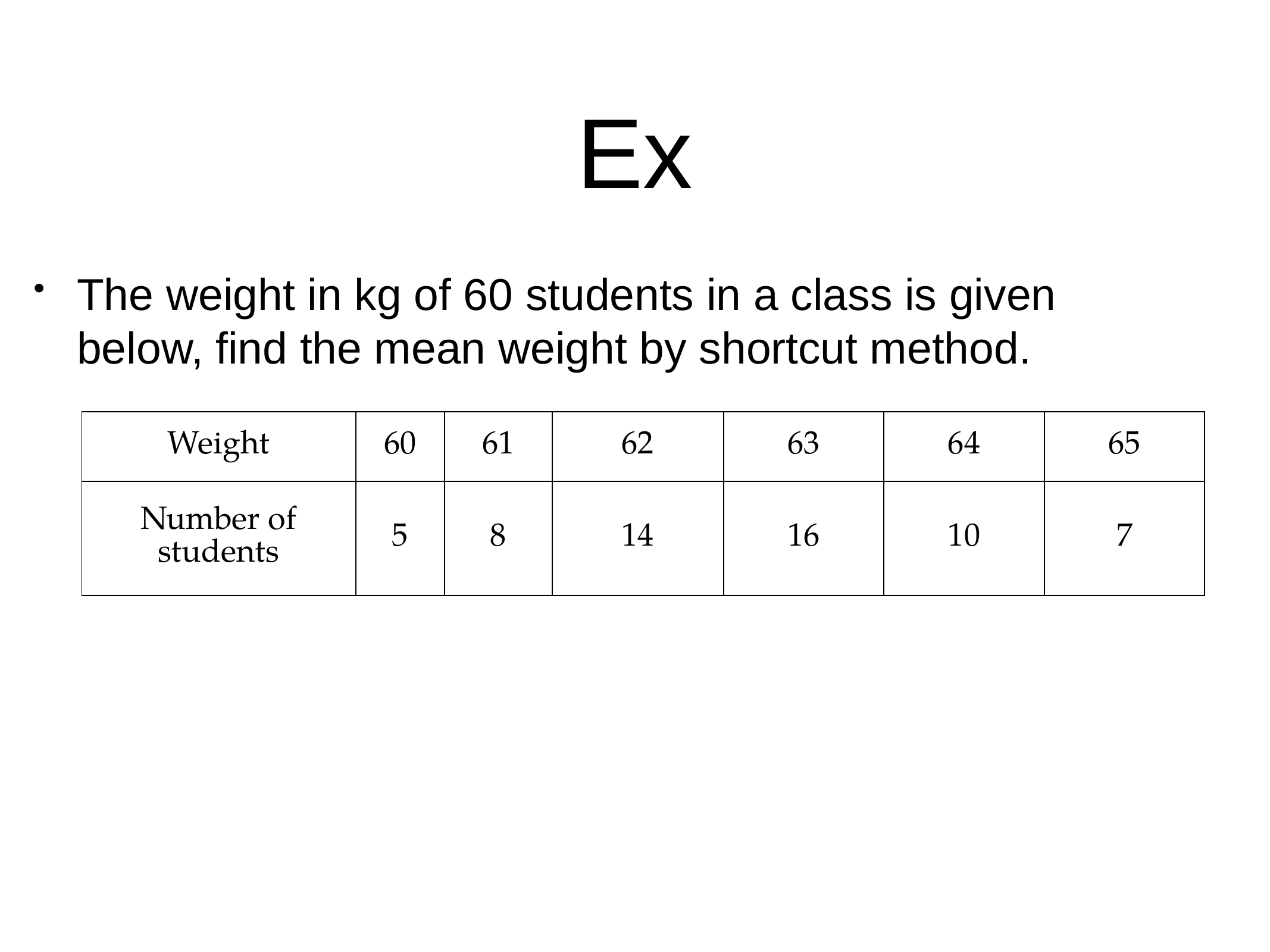

The weight in kg of 60 students in a class is given below, find the mean weight by shortcut method.
# Ex
| Weight | 60 | 61 | 62 | 63 | 64 | 65 |
| --- | --- | --- | --- | --- | --- | --- |
| Number of students | 5 | 8 | 14 | 16 | 10 | 7 |